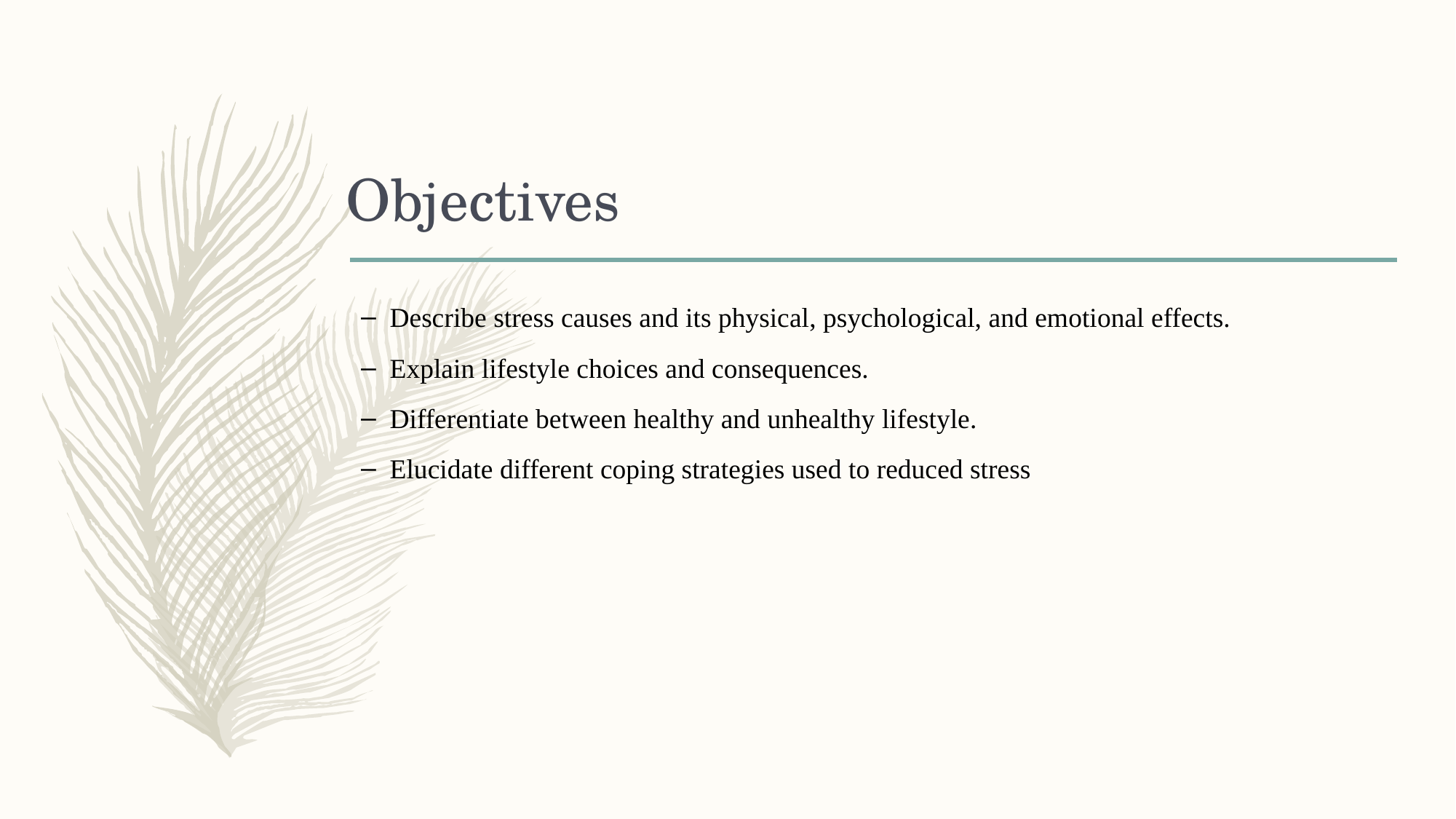

# Objectives
Describe stress causes and its physical, psychological, and emotional effects.
Explain lifestyle choices and consequences.
Differentiate between healthy and unhealthy lifestyle.
Elucidate different coping strategies used to reduced stress